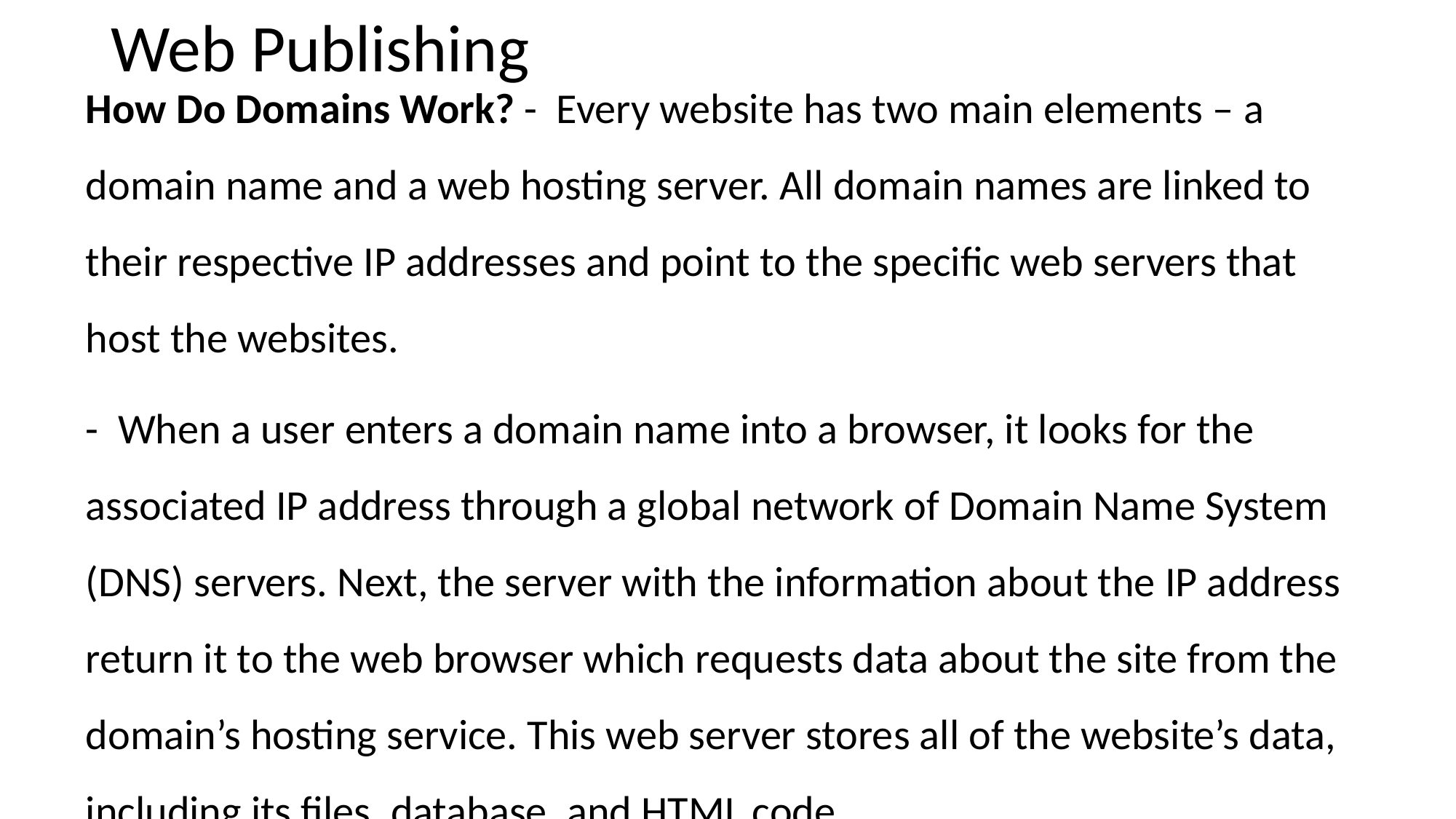

# Web Publishing
How Do Domains Work? -  Every website has two main elements – a domain name and a web hosting server. All domain names are linked to their respective IP addresses and point to the specific web servers that host the websites.
-  When a user enters a domain name into a browser, it looks for the associated IP address through a global network of Domain Name System (DNS) servers. Next, the server with the information about the IP address return it to the web browser which requests data about the site from the domain’s hosting service. This web server stores all of the website’s data, including its files, database, and HTML code.
-  Once the host has sent the data back, the web browser converts it into a web page that users can visit.